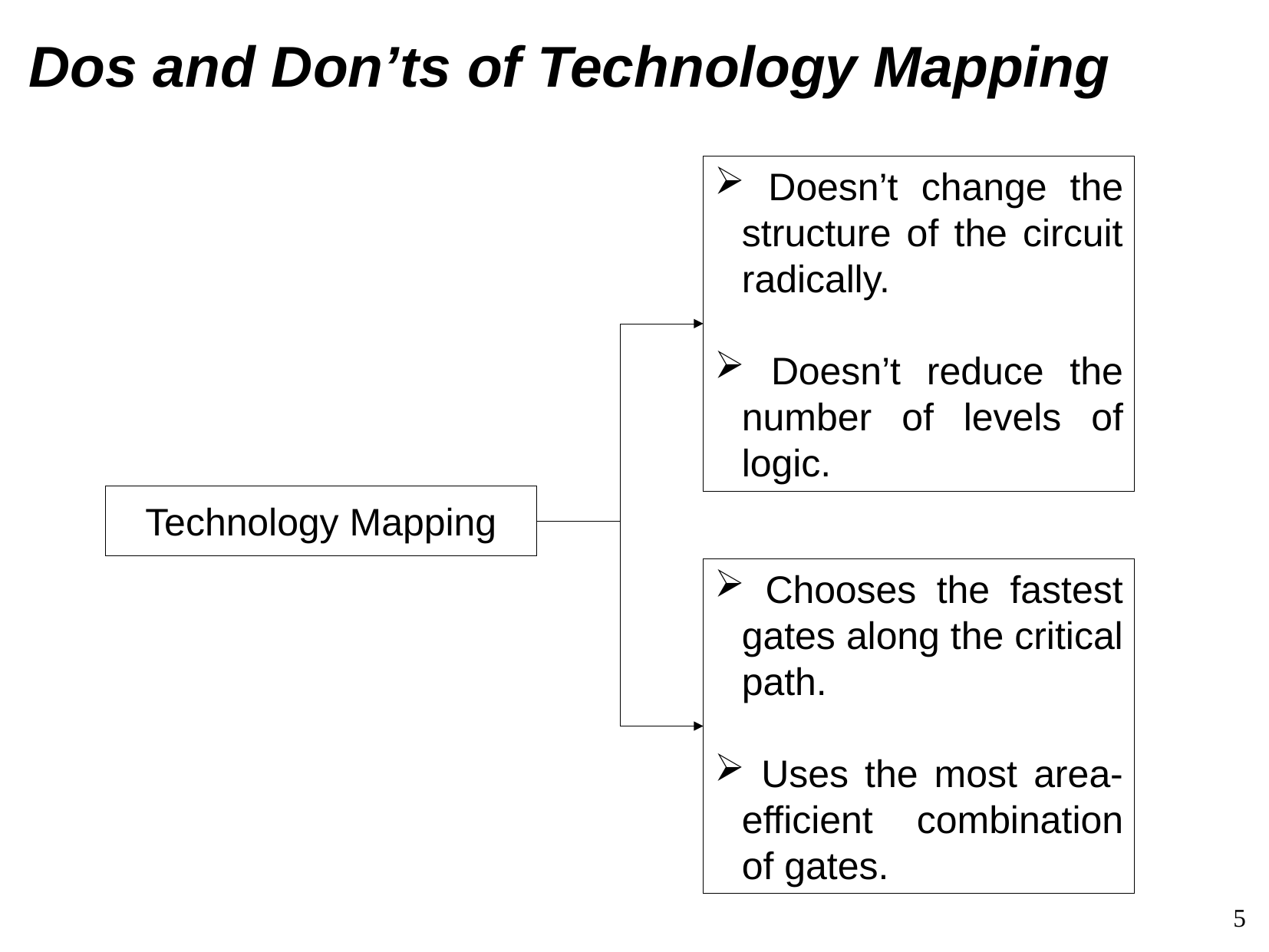

# Dos and Don’ts of Technology Mapping

 Doesn’t change the structure of the circuit radically.

 Doesn’t reduce the number of levels of logic.
Technology Mapping
 Chooses the fastest gates along the critical path.

 Uses the most area-efficient combination of gates.
5